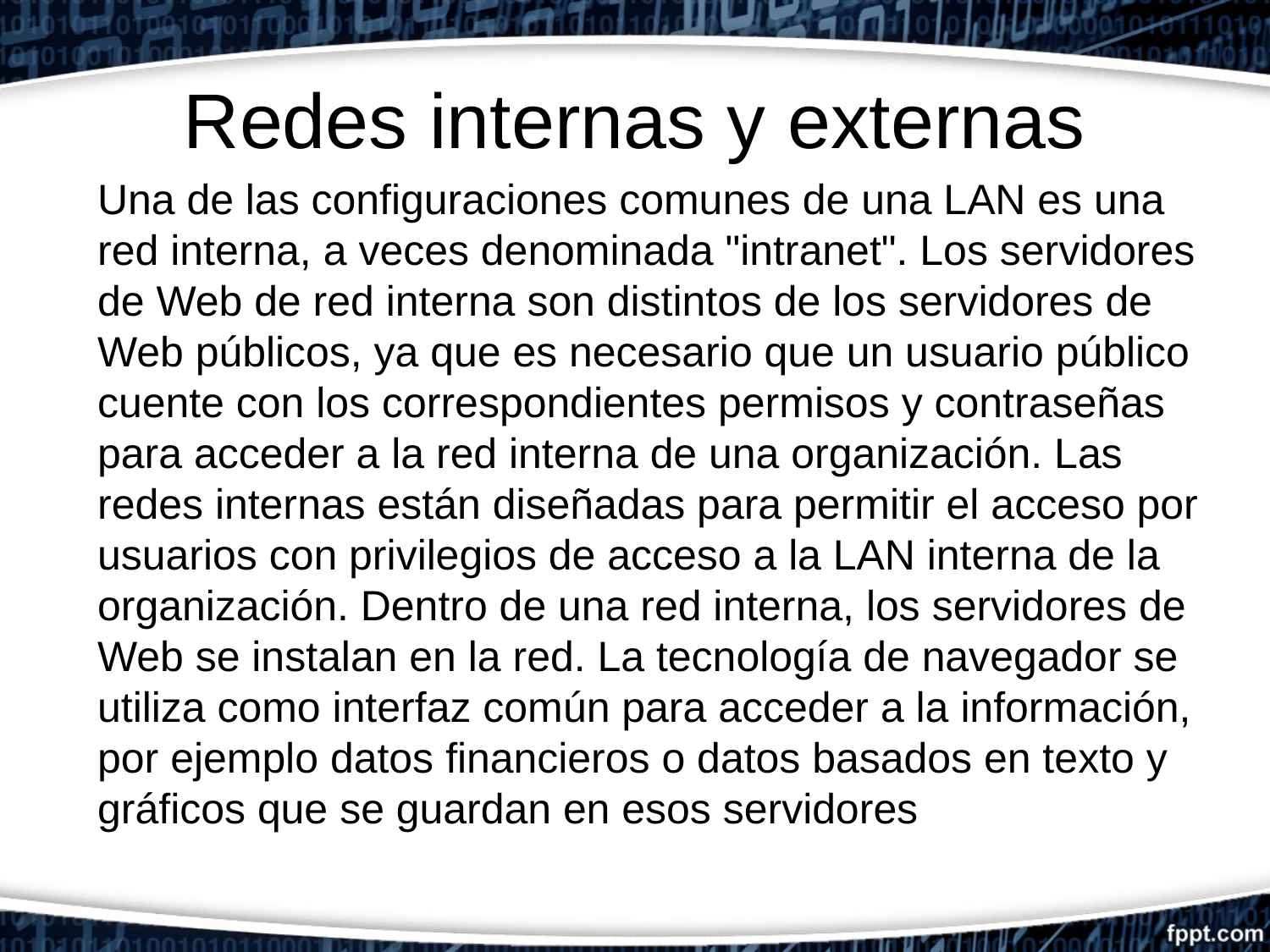

# Redes internas y externas
Una de las configuraciones comunes de una LAN es una red interna, a veces denominada "intranet". Los servidores de Web de red interna son distintos de los servidores de Web públicos, ya que es necesario que un usuario público cuente con los correspondientes permisos y contraseñas para acceder a la red interna de una organización. Las redes internas están diseñadas para permitir el acceso por usuarios con privilegios de acceso a la LAN interna de la organización. Dentro de una red interna, los servidores de Web se instalan en la red. La tecnología de navegador se utiliza como interfaz común para acceder a la información, por ejemplo datos financieros o datos basados en texto y gráficos que se guardan en esos servidores